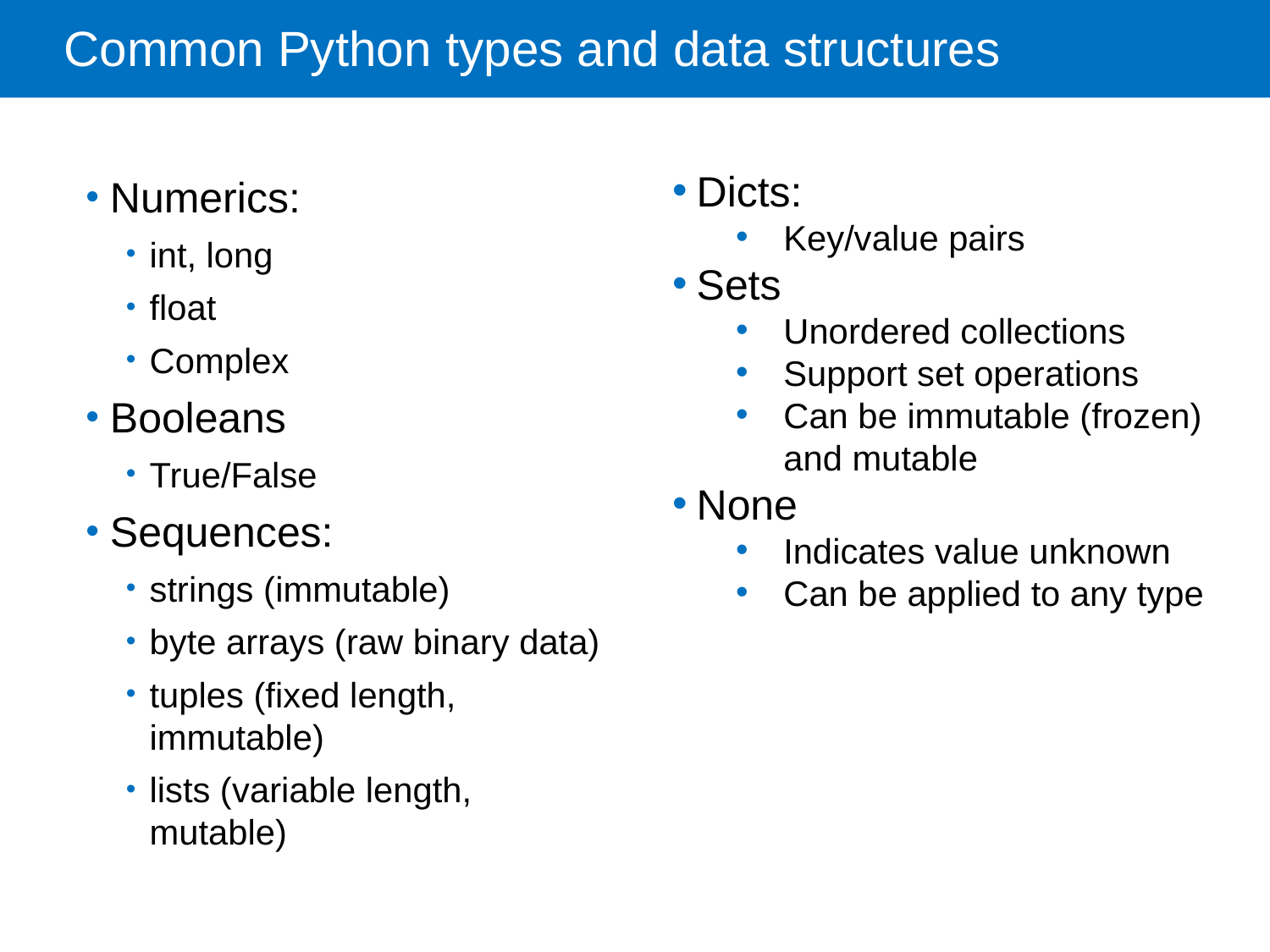

# Common Python types and data structures
Numerics:
int, long
float
Complex
Booleans
True/False
Sequences:
strings (immutable)
byte arrays (raw binary data)
tuples (fixed length, immutable)
lists (variable length, mutable)
Dicts:
Key/value pairs
Sets
Unordered collections
Support set operations
Can be immutable (frozen) and mutable
None
Indicates value unknown
Can be applied to any type